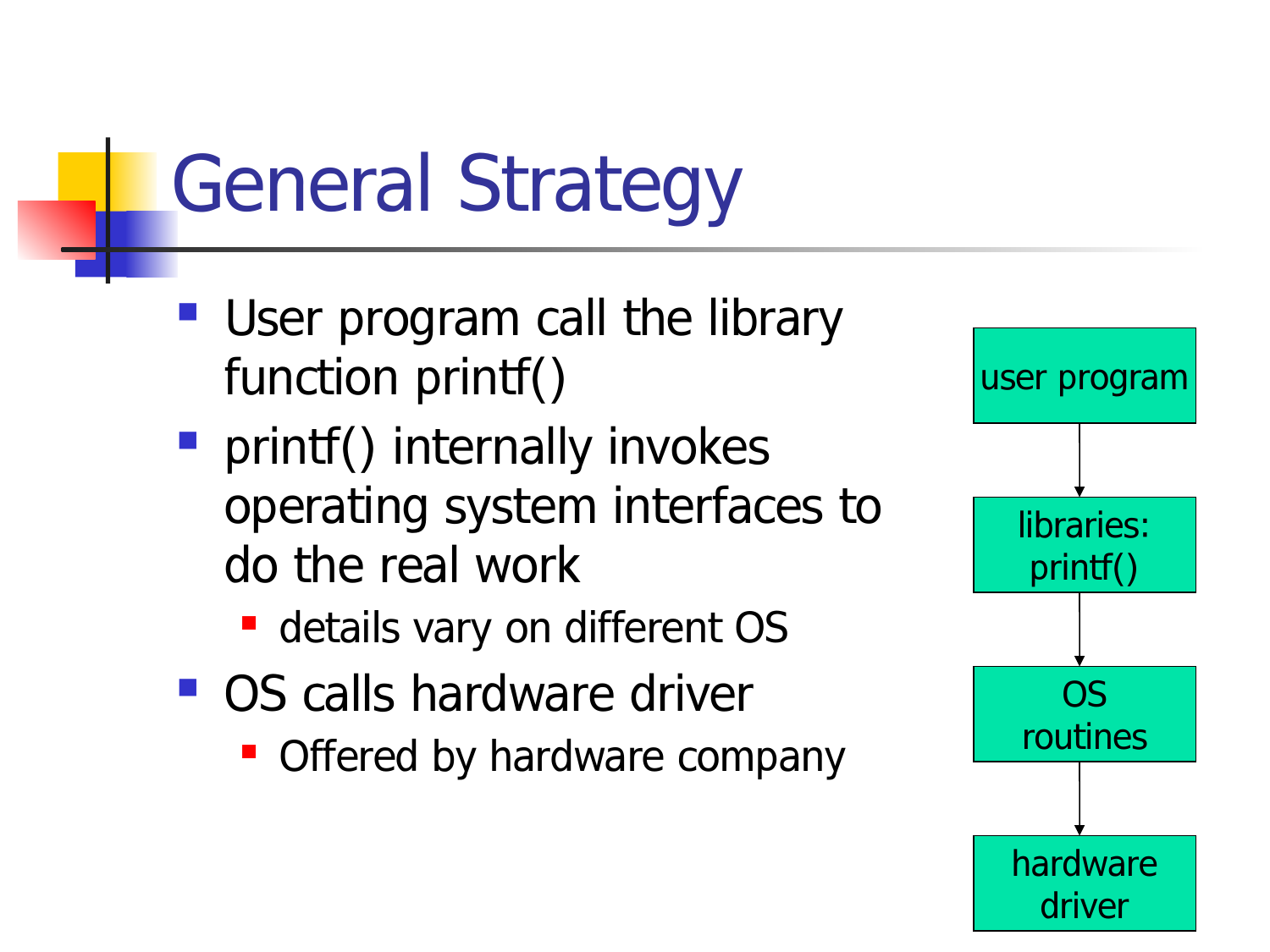

# General Strategy
User program call the library function printf()
printf() internally invokes operating system interfaces to do the real work
details vary on different OS
OS calls hardware driver
Offered by hardware company
user program

libraries:
printf()

OS
routines

hardware
driver